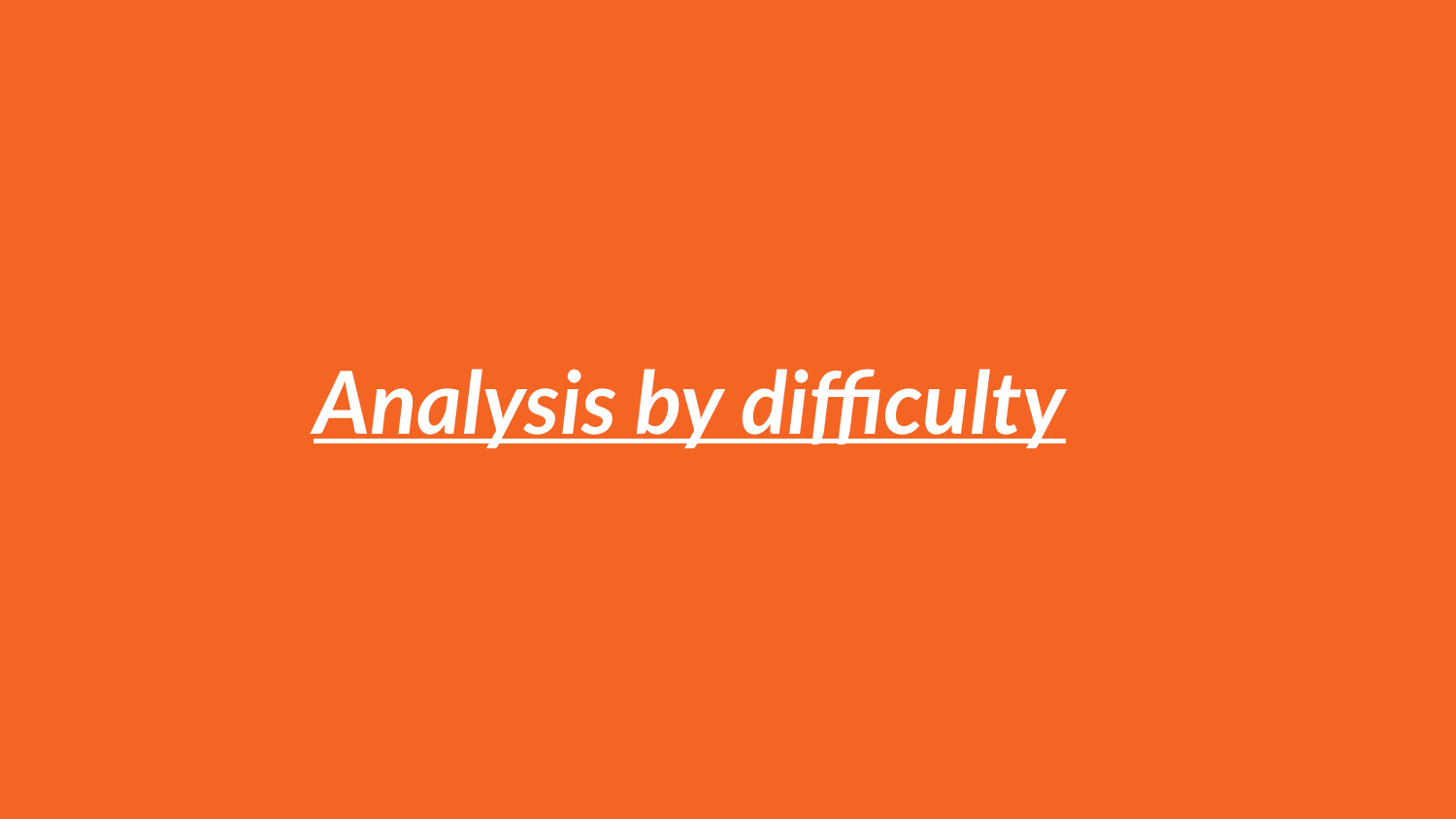

What is our motivation
Analysis by difficulty